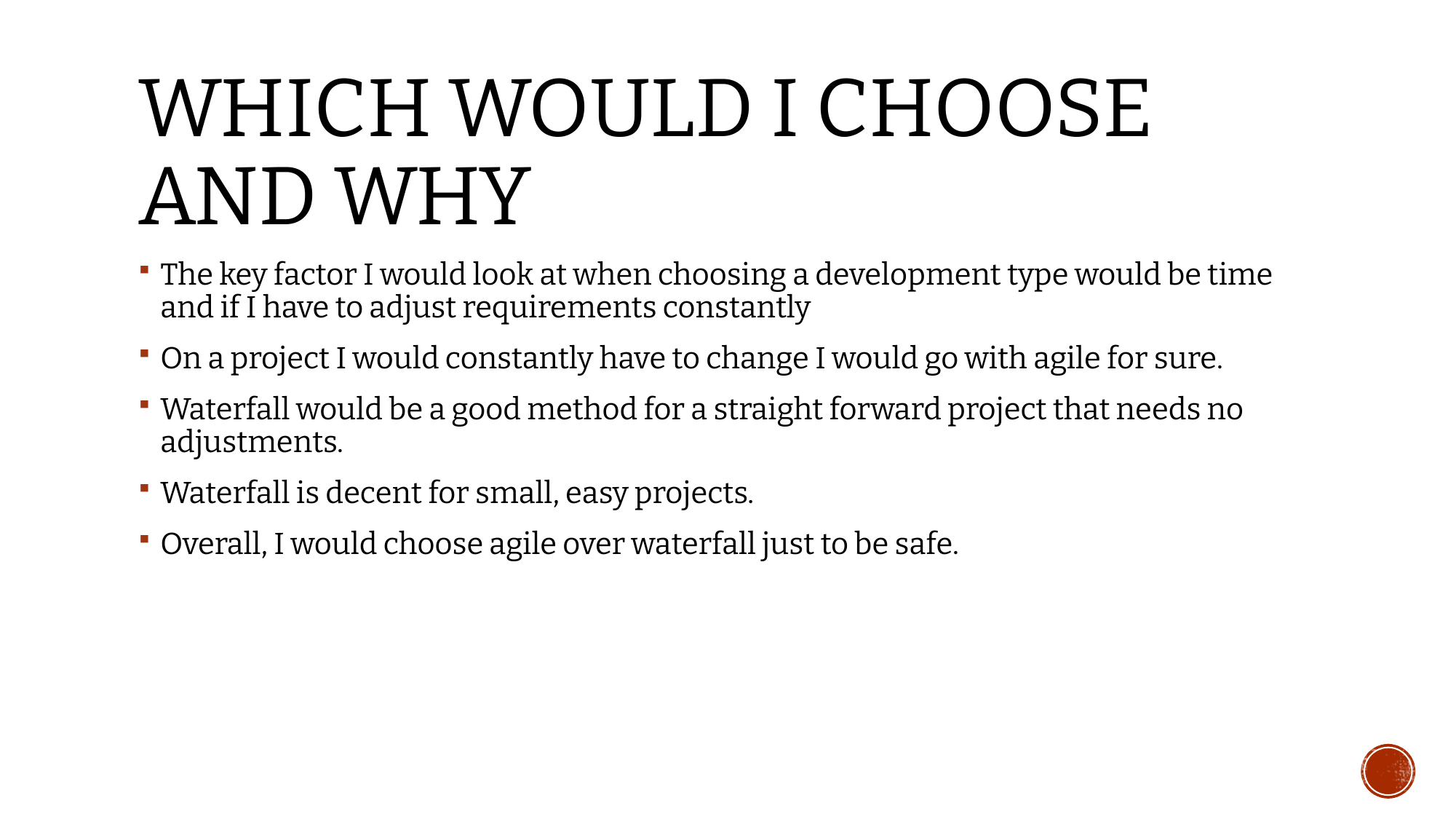

# WhIch would I choose and why
The key factor I would look at when choosing a development type would be time and if I have to adjust requirements constantly
On a project I would constantly have to change I would go with agile for sure.
Waterfall would be a good method for a straight forward project that needs no adjustments.
Waterfall is decent for small, easy projects.
Overall, I would choose agile over waterfall just to be safe.